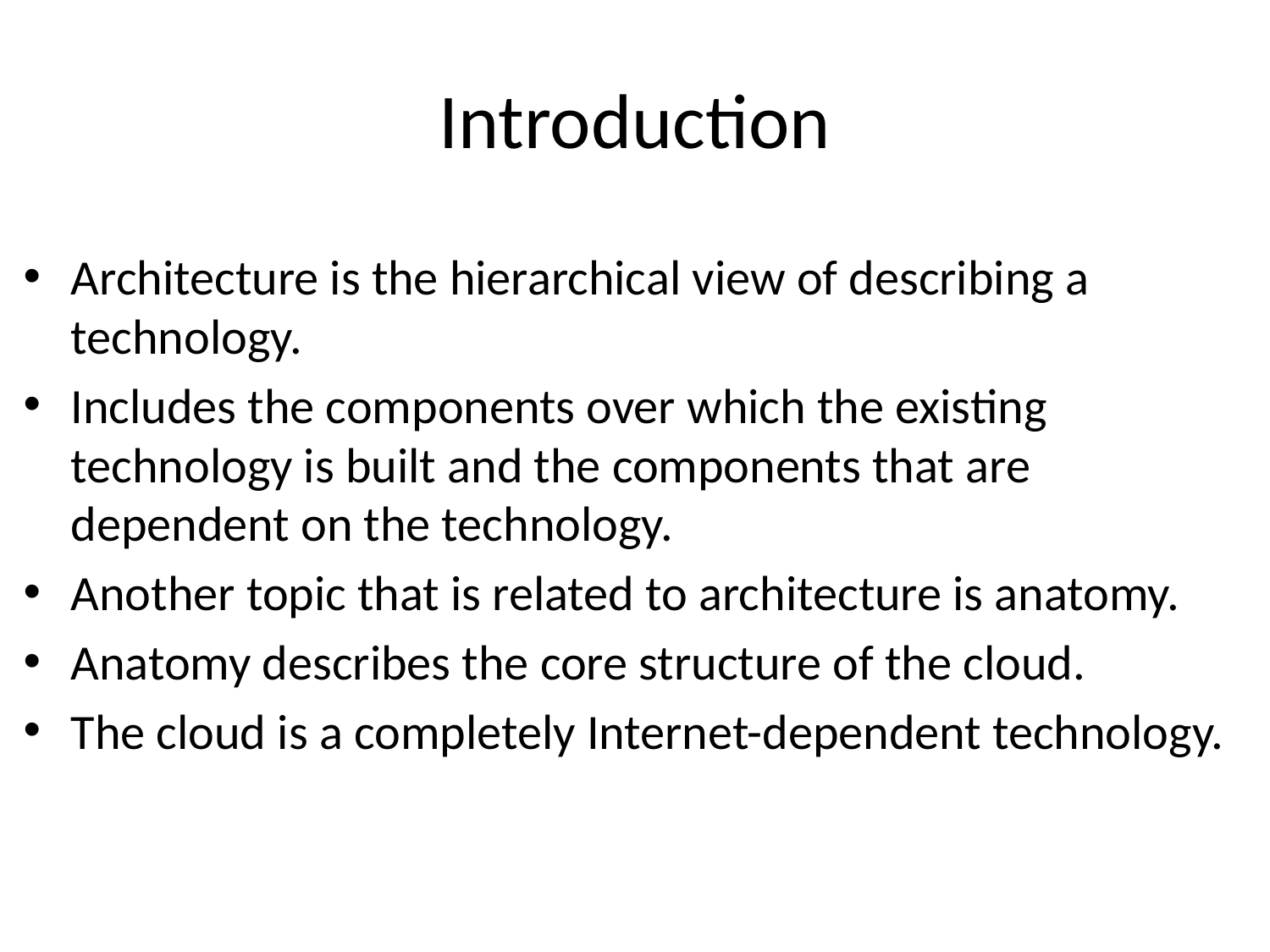

# Introduction
Architecture is the hierarchical view of describing a technology.
Includes the components over which the existing technology is built and the components that are dependent on the technology.
Another topic that is related to architecture is anatomy.
Anatomy describes the core structure of the cloud.
The cloud is a completely Internet-dependent technology.